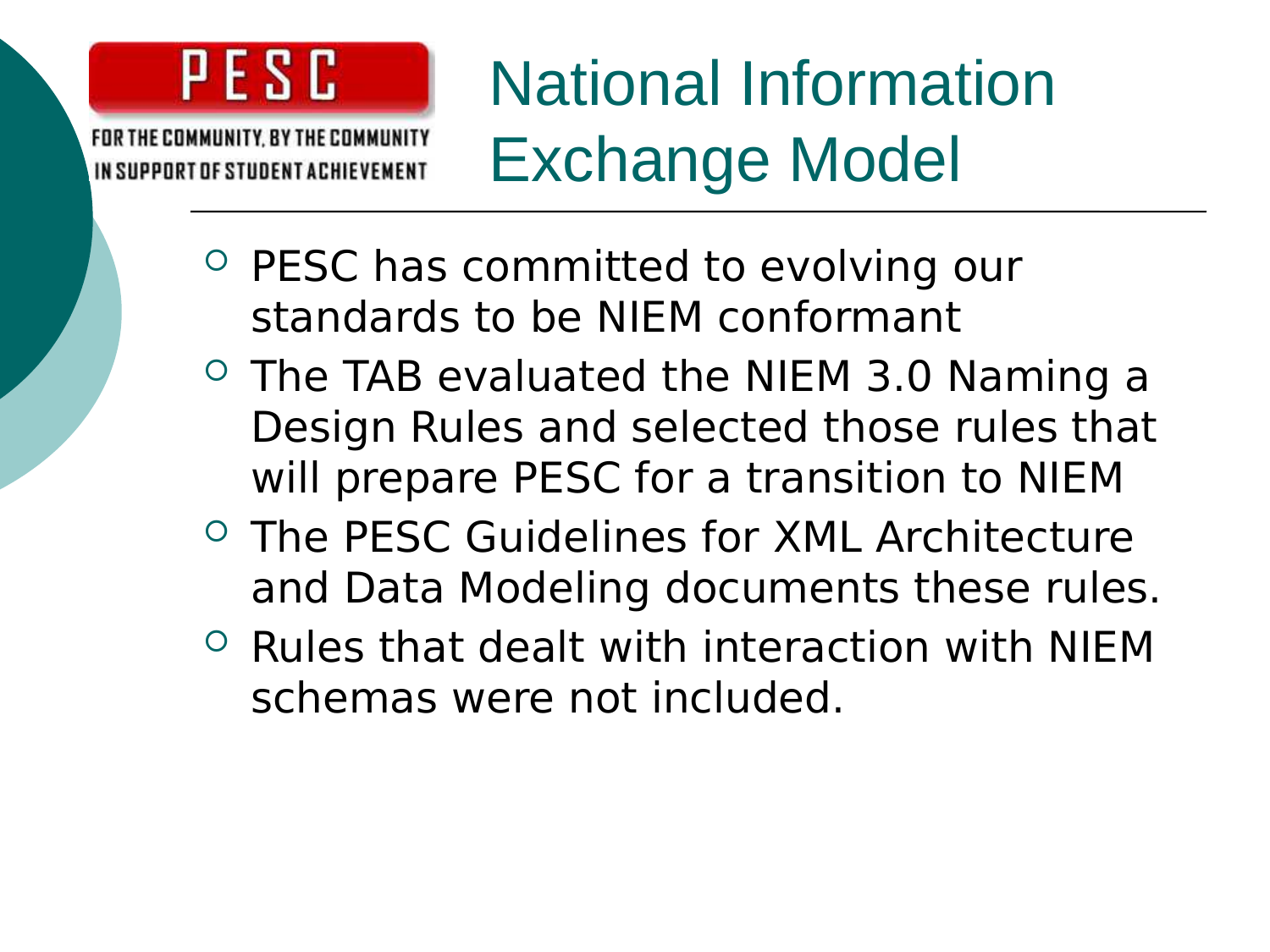

# National Information Exchange Model
PESC has committed to evolving our standards to be NIEM conformant
The TAB evaluated the NIEM 3.0 Naming a Design Rules and selected those rules that will prepare PESC for a transition to NIEM
The PESC Guidelines for XML Architecture and Data Modeling documents these rules.
Rules that dealt with interaction with NIEM schemas were not included.